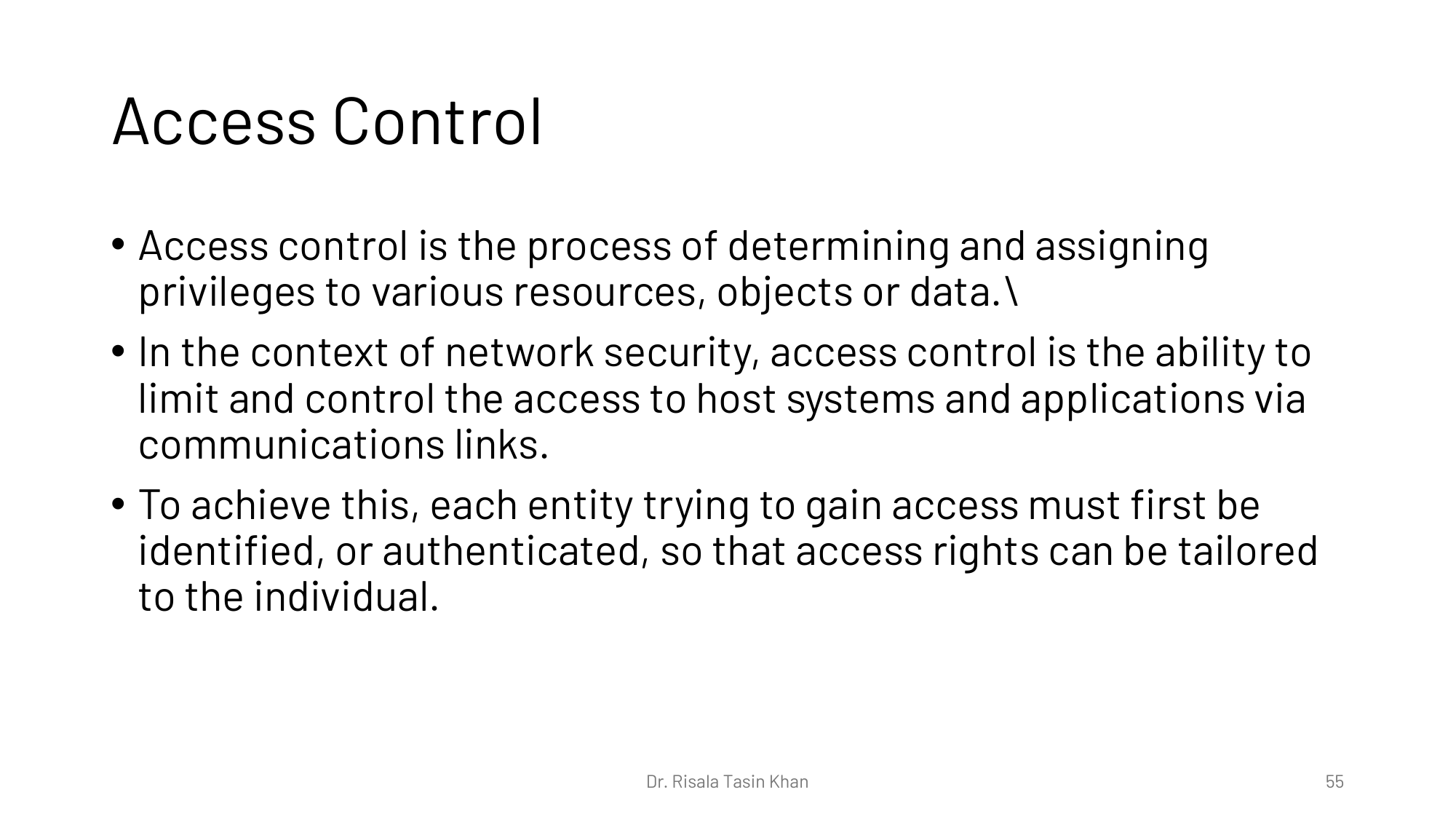

# Access Control
Access control is the process of determining and assigning privileges to various resources, objects or data.\
In the context of network security, access control is the ability to limit and control the access to host systems and applications via communications links.
To achieve this, each entity trying to gain access must first be identified, or authenticated, so that access rights can be tailored to the individual.

Dr. Risala Tasin Khan
55